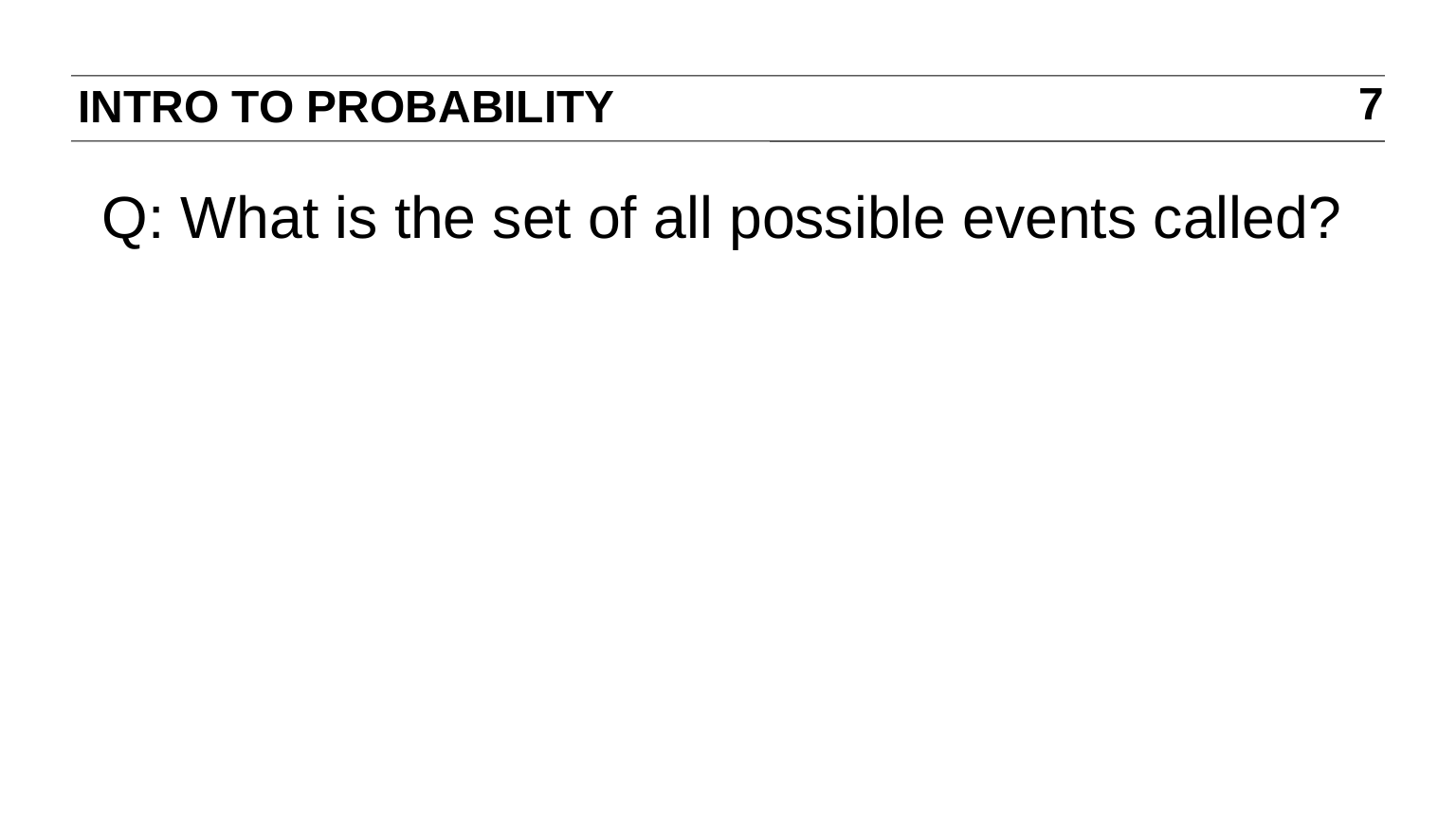

Intro to probability
7
Q: What is the set of all possible events called?